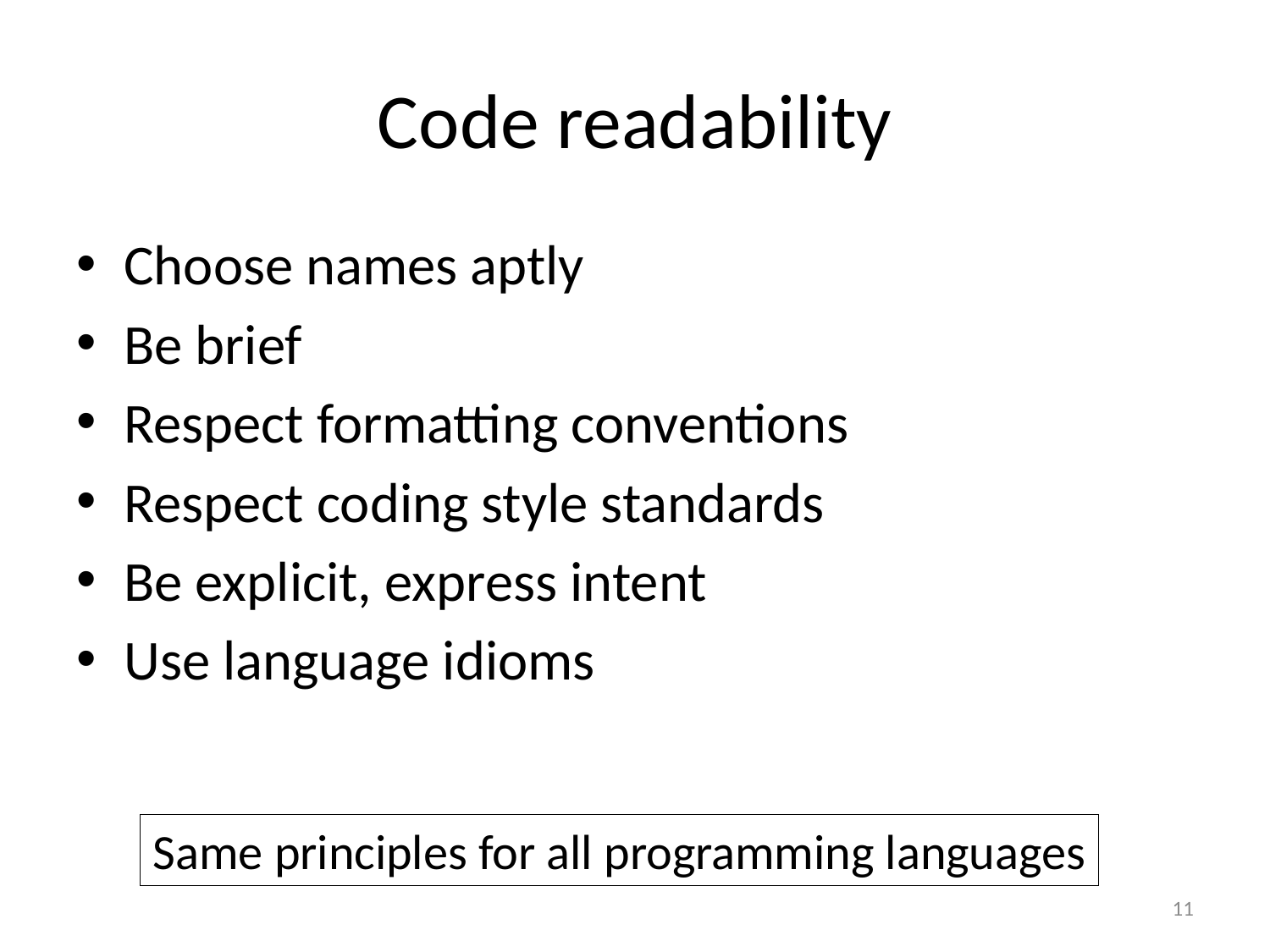

# Code readability
Choose names aptly
Be brief
Respect formatting conventions
Respect coding style standards
Be explicit, express intent
Use language idioms
Same principles for all programming languages
11